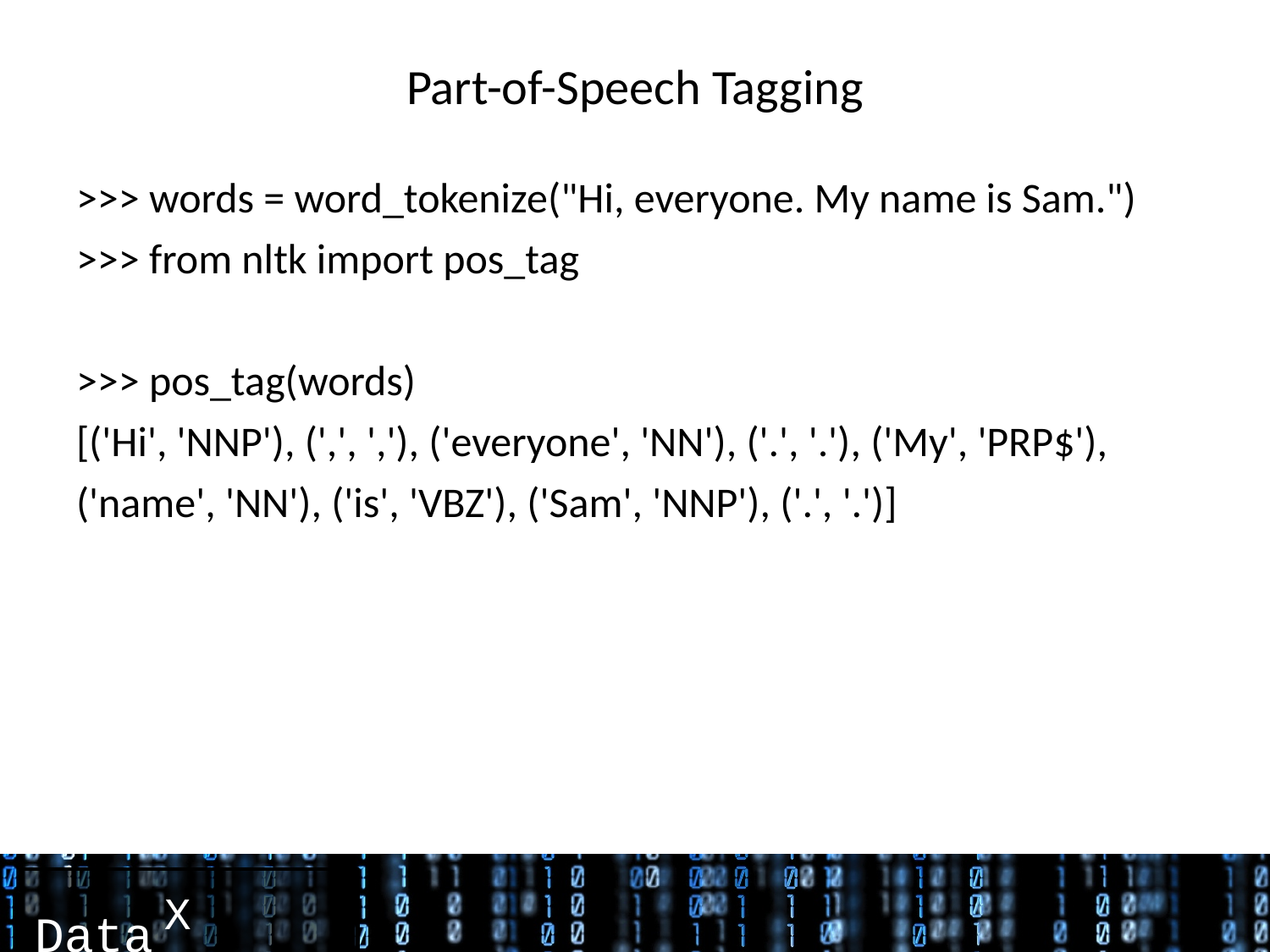

# Part-of-Speech Tagging
>>> words = word_tokenize("Hi, everyone. My name is Sam.")
>>> from nltk import pos_tag

>>> pos_tag(words)
[('Hi', 'NNP'), (',', ','), ('everyone', 'NN'), ('.', '.'), ('My', 'PRP$'), ('name', 'NN'), ('is', 'VBZ'), ('Sam', 'NNP'), ('.', '.')]